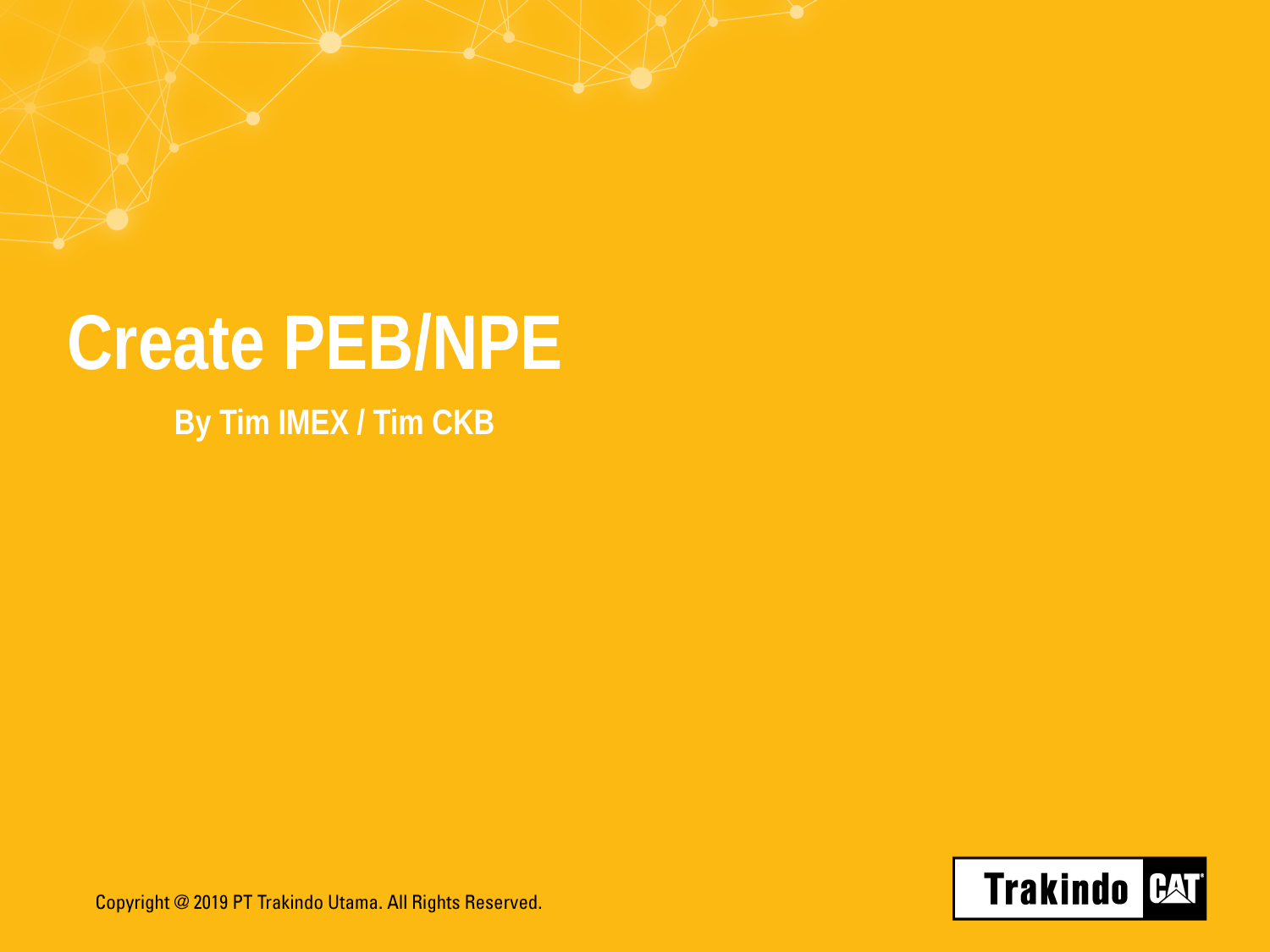

Create PEB/NPE
By Tim IMEX / Tim CKB